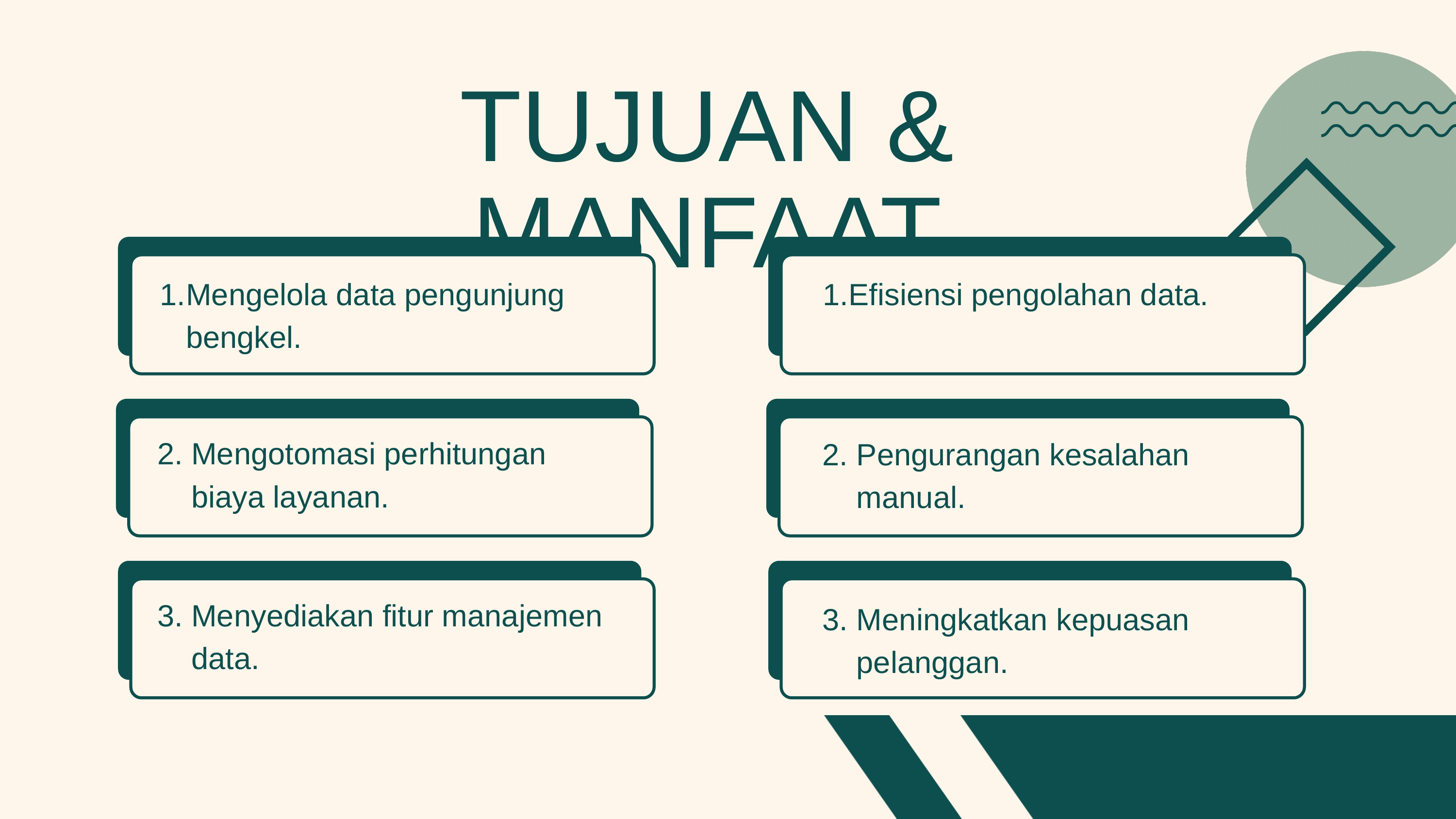

TUJUAN & MANFAAT

Mengelola data pengunjung bengkel.
Efisiensi pengolahan data.

2. Mengotomasi perhitungan
    biaya layanan.
2. Pengurangan kesalahan
    manual.

3. Menyediakan fitur manajemen
    data.
3. Meningkatkan kepuasan
    pelanggan.